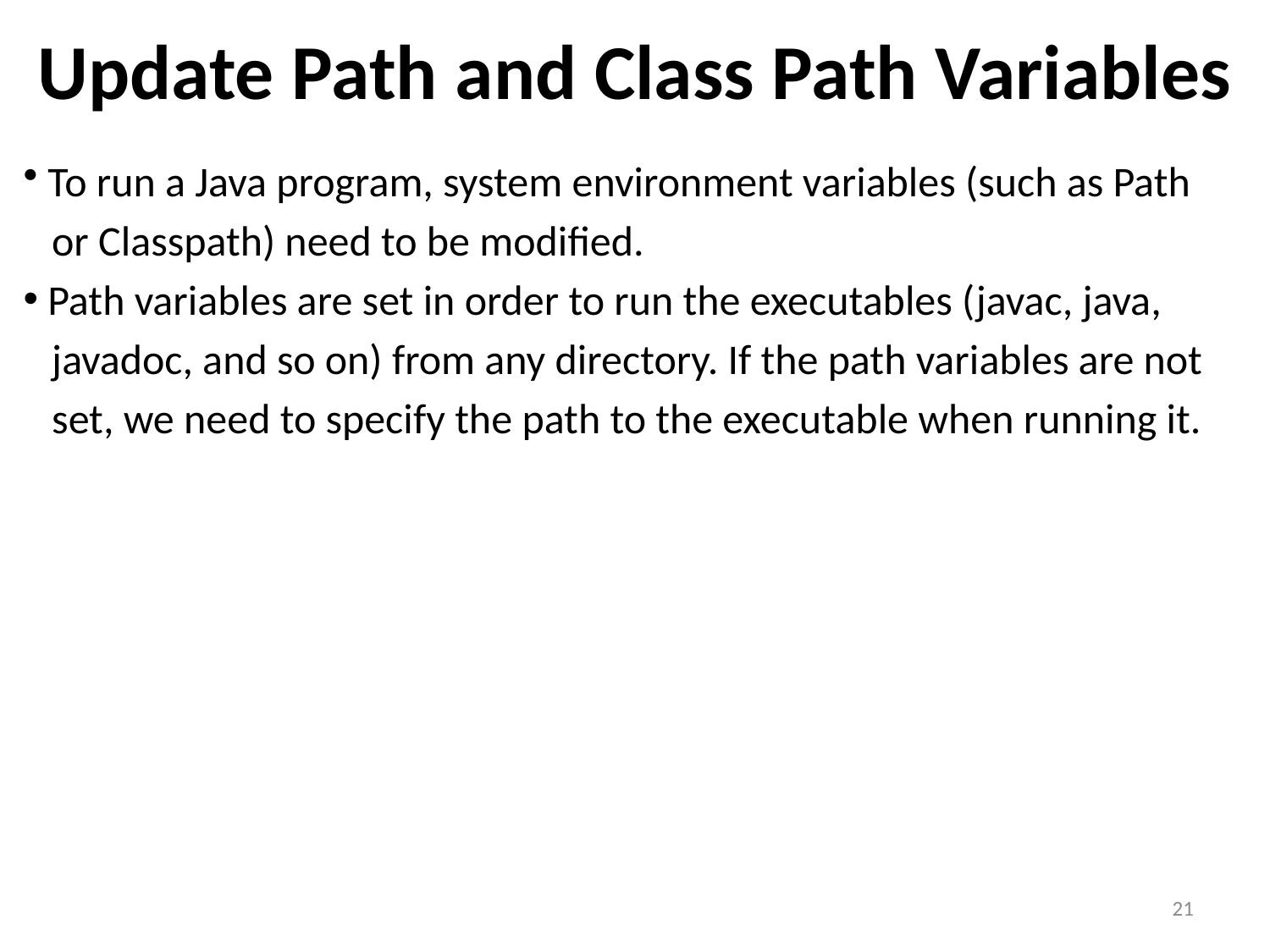

Update Path and Class Path Variables
 To run a Java program, system environment variables (such as Path
   or Classpath) need to be modified.
 Path variables are set in order to run the executables (javac, java,
   javadoc, and so on) from any directory. If the path variables are not
   set, we need to specify the path to the executable when running it.

21